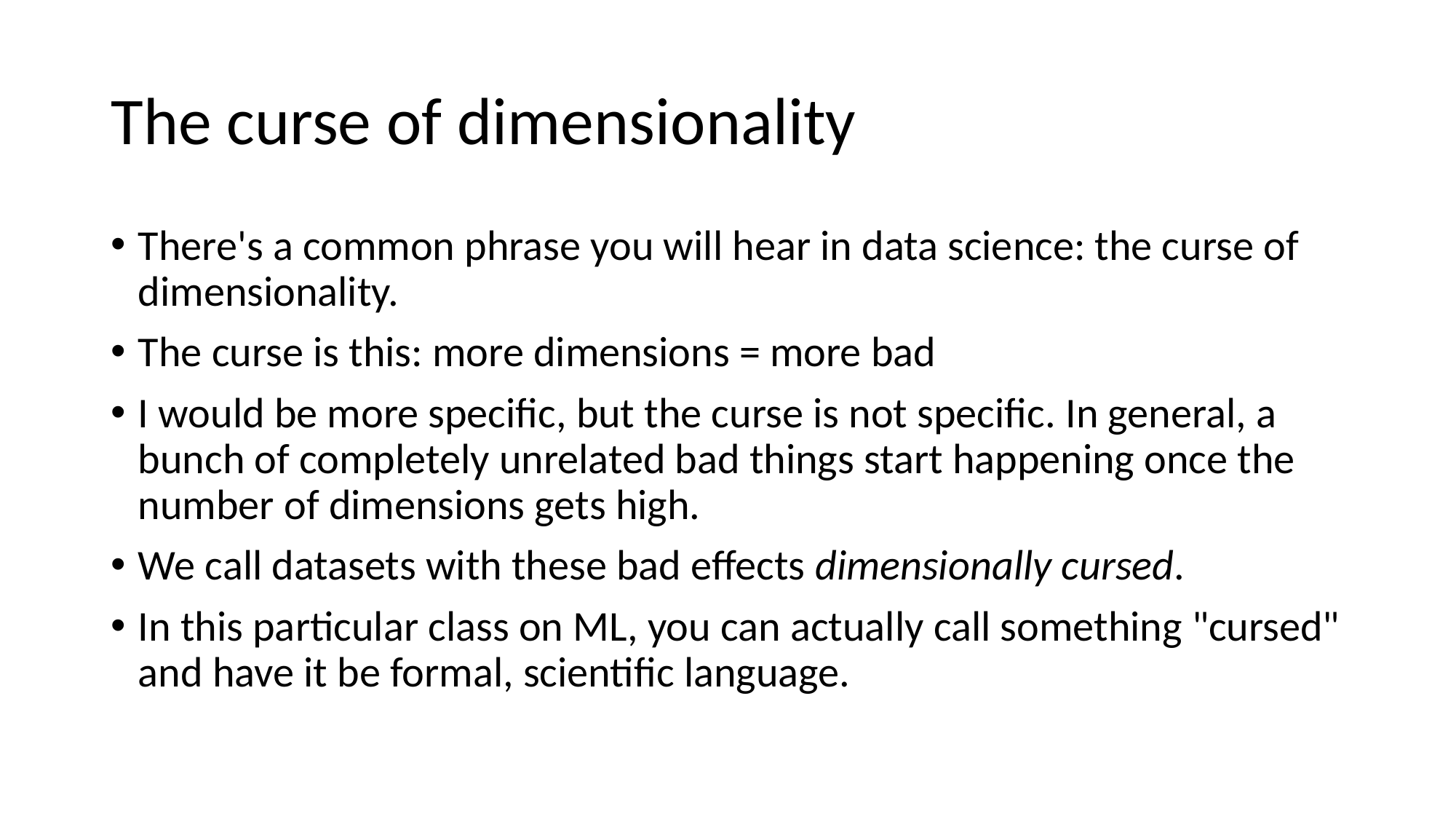

# The curse of dimensionality
There's a common phrase you will hear in data science: the curse of dimensionality.
The curse is this: more dimensions = more bad
I would be more specific, but the curse is not specific. In general, a bunch of completely unrelated bad things start happening once the number of dimensions gets high.
We call datasets with these bad effects dimensionally cursed.
In this particular class on ML, you can actually call something "cursed" and have it be formal, scientific language.